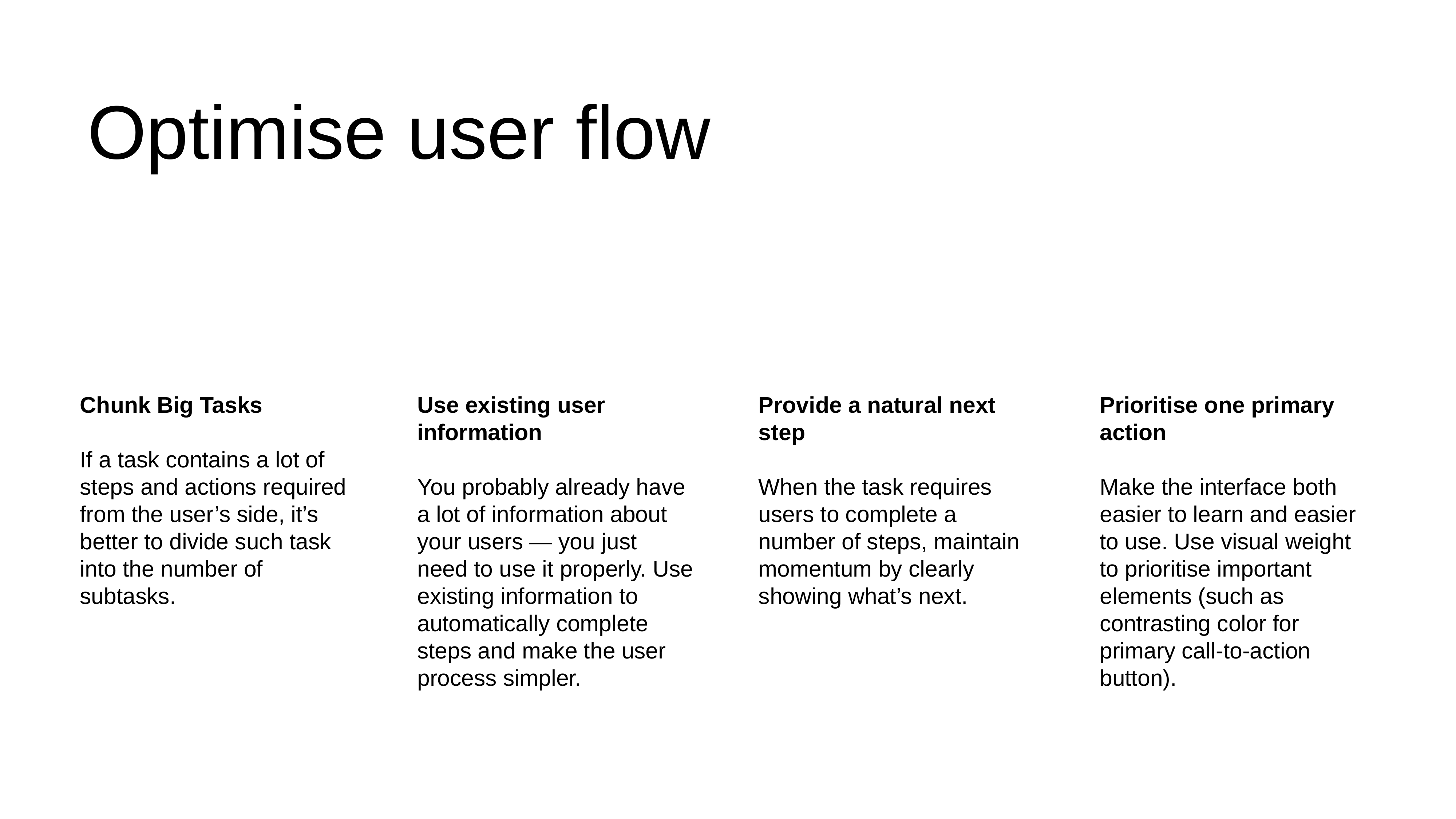

Optimise user flow
Chunk Big Tasks

If a task contains a lot of steps and actions required from the user’s side, it’s better to divide such task into the number of subtasks.
Use existing user information

You probably already have a lot of information about your users — you just need to use it properly. Use existing information to automatically complete steps and make the user process simpler.
Provide a natural next step

When the task requires users to complete a number of steps, maintain momentum by clearly showing what’s next.
Prioritise one primary action

Make the interface both easier to learn and easier to use. Use visual weight to prioritise important elements (such as contrasting color for primary call-to-action button).